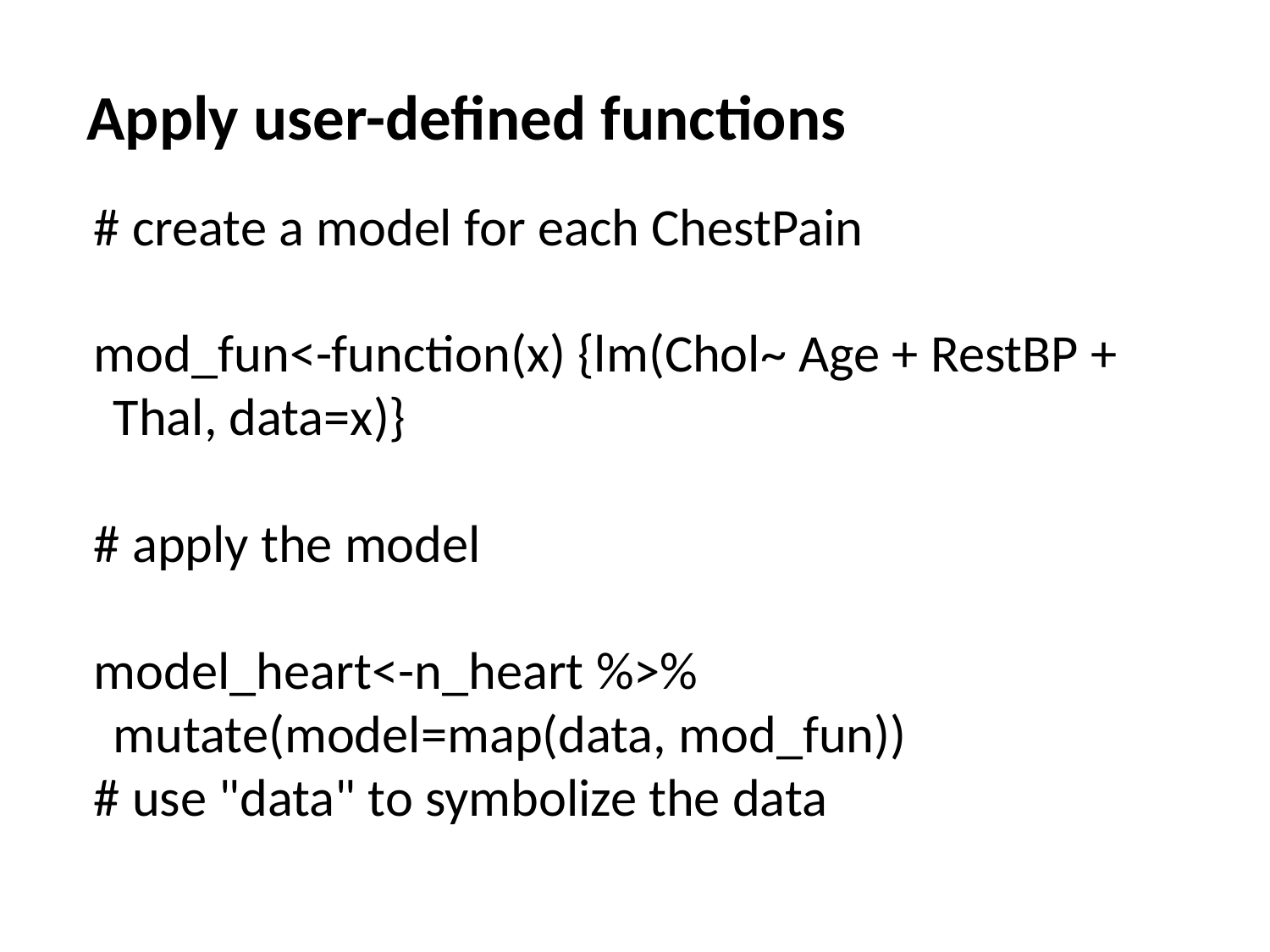

# Apply user-defined functions
# create a model for each ChestPain

mod_fun<-function(x) {lm(Chol~ Age + RestBP + Thal, data=x)}

# apply the model

model_heart<-n_heart %>% mutate(model=map(data, mod_fun))
# use "data" to symbolize the data